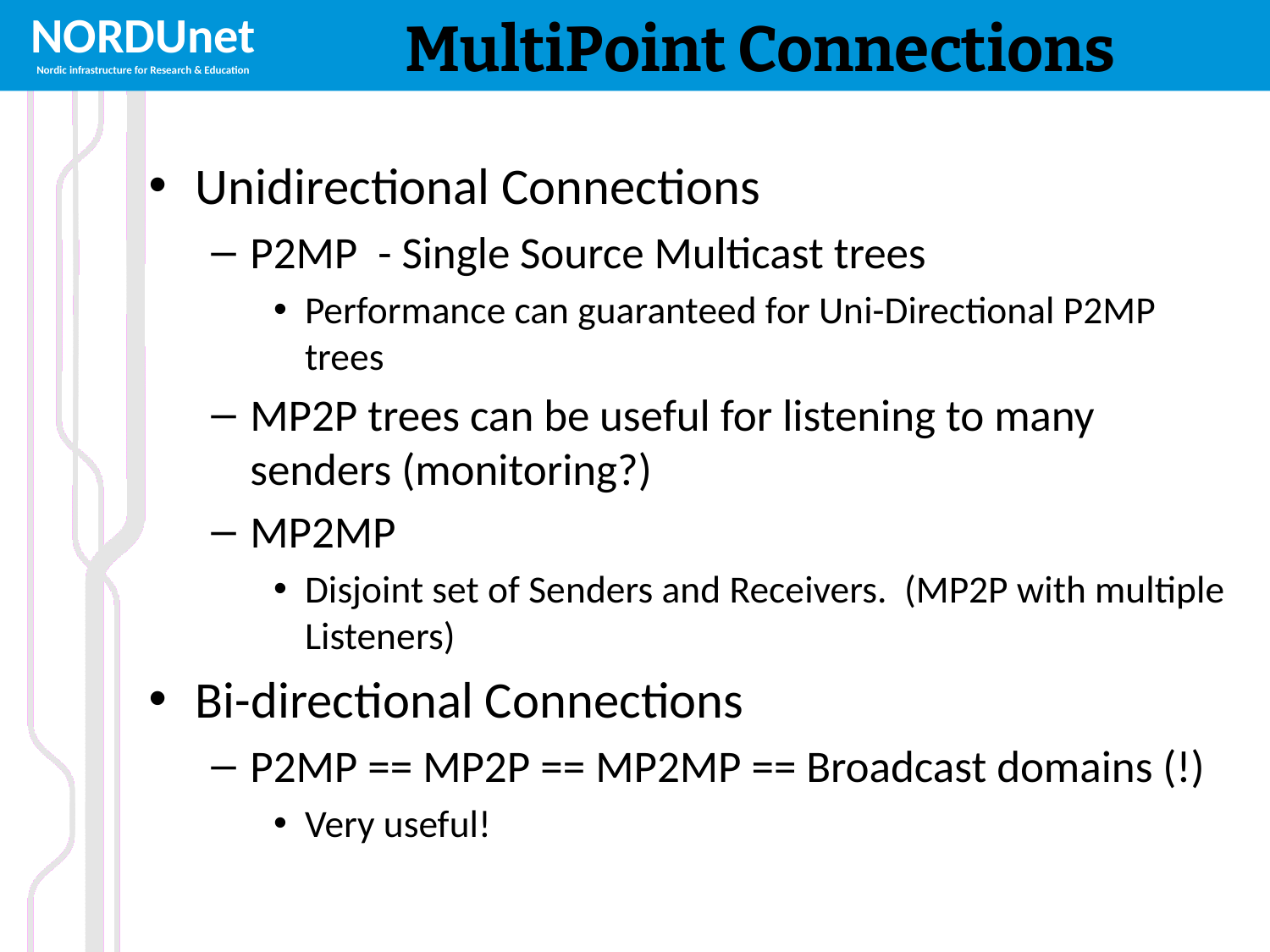

# MultiPoint Connections
Unidirectional Connections
P2MP  - Single Source Multicast trees
Performance can guaranteed for Uni-Directional P2MP trees
MP2P trees can be useful for listening to many senders (monitoring?)
MP2MP
Disjoint set of Senders and Receivers.  (MP2P with multiple Listeners)
Bi-directional Connections
P2MP == MP2P == MP2MP == Broadcast domains (!)
Very useful!